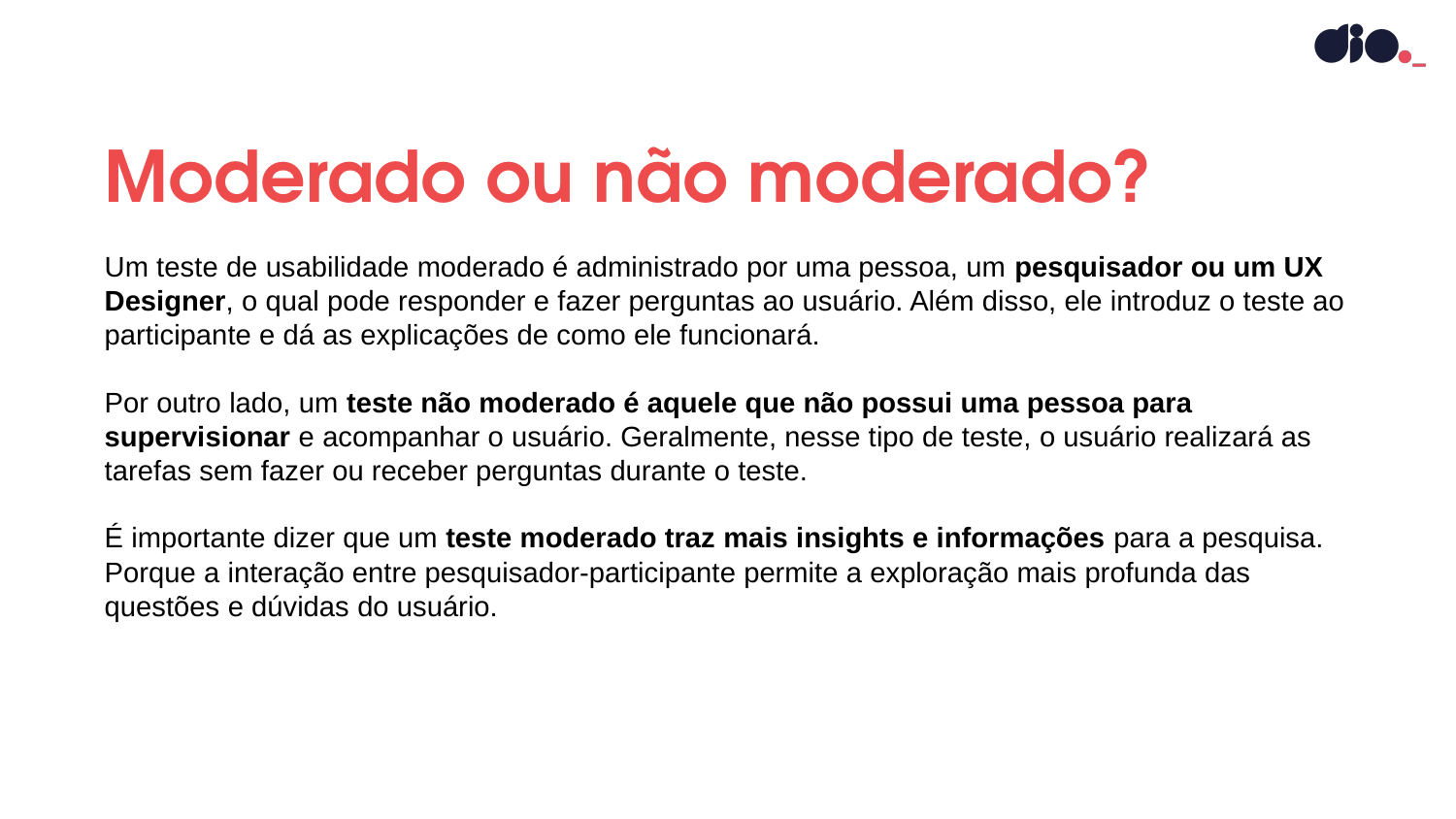

Moderado ou não moderado?
Um teste de usabilidade moderado é administrado por uma pessoa, um pesquisador ou um UX Designer, o qual pode responder e fazer perguntas ao usuário. Além disso, ele introduz o teste ao participante e dá as explicações de como ele funcionará.

Por outro lado, um teste não moderado é aquele que não possui uma pessoa para supervisionar e acompanhar o usuário. Geralmente, nesse tipo de teste, o usuário realizará as tarefas sem fazer ou receber perguntas durante o teste.

É importante dizer que um teste moderado traz mais insights e informações para a pesquisa. Porque a interação entre pesquisador-participante permite a exploração mais profunda das questões e dúvidas do usuário.